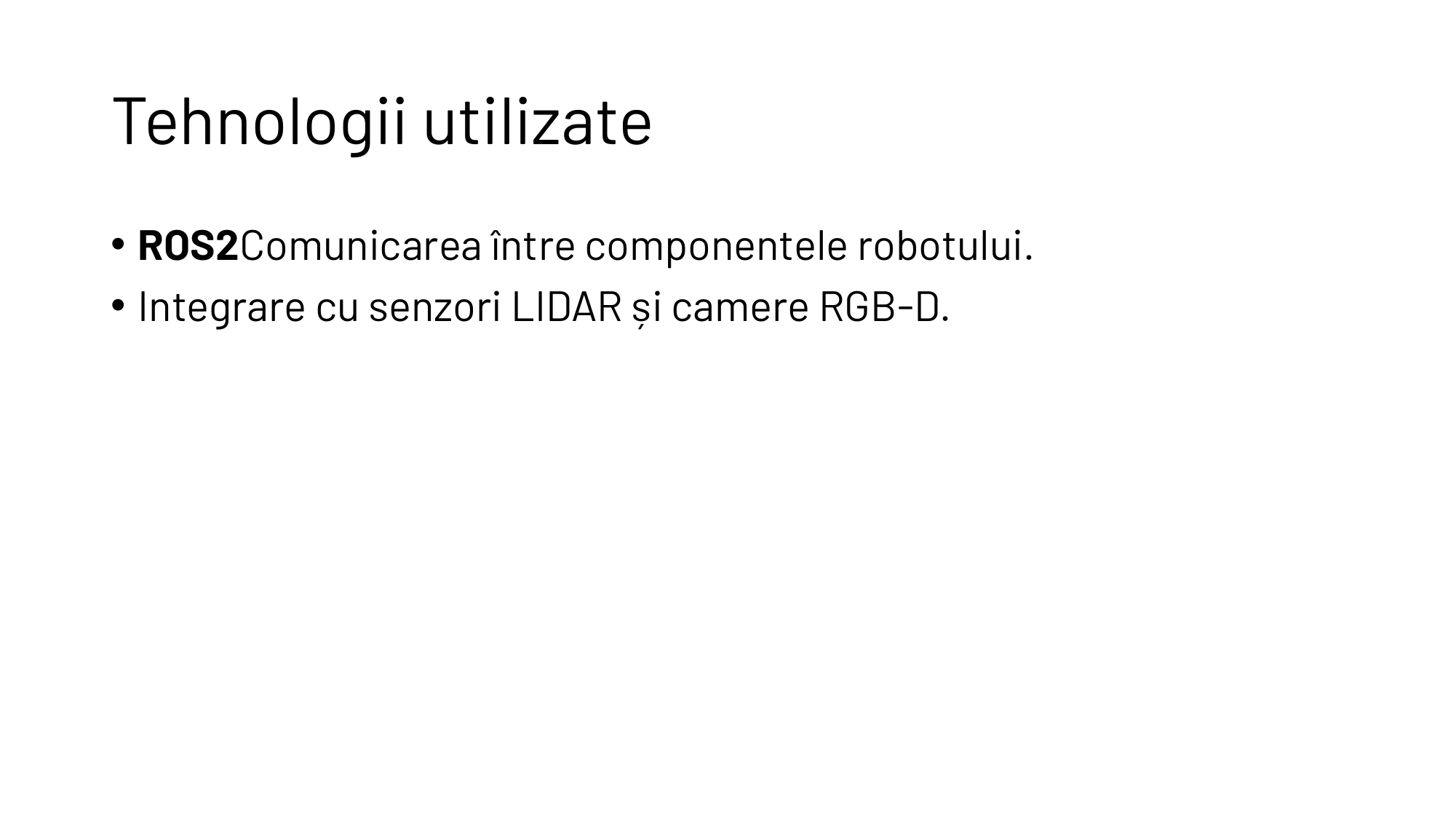

# Tehnologii utilizate
ROS2Comunicarea între componentele robotului.
Integrare cu senzori LIDAR și camere RGB-D.